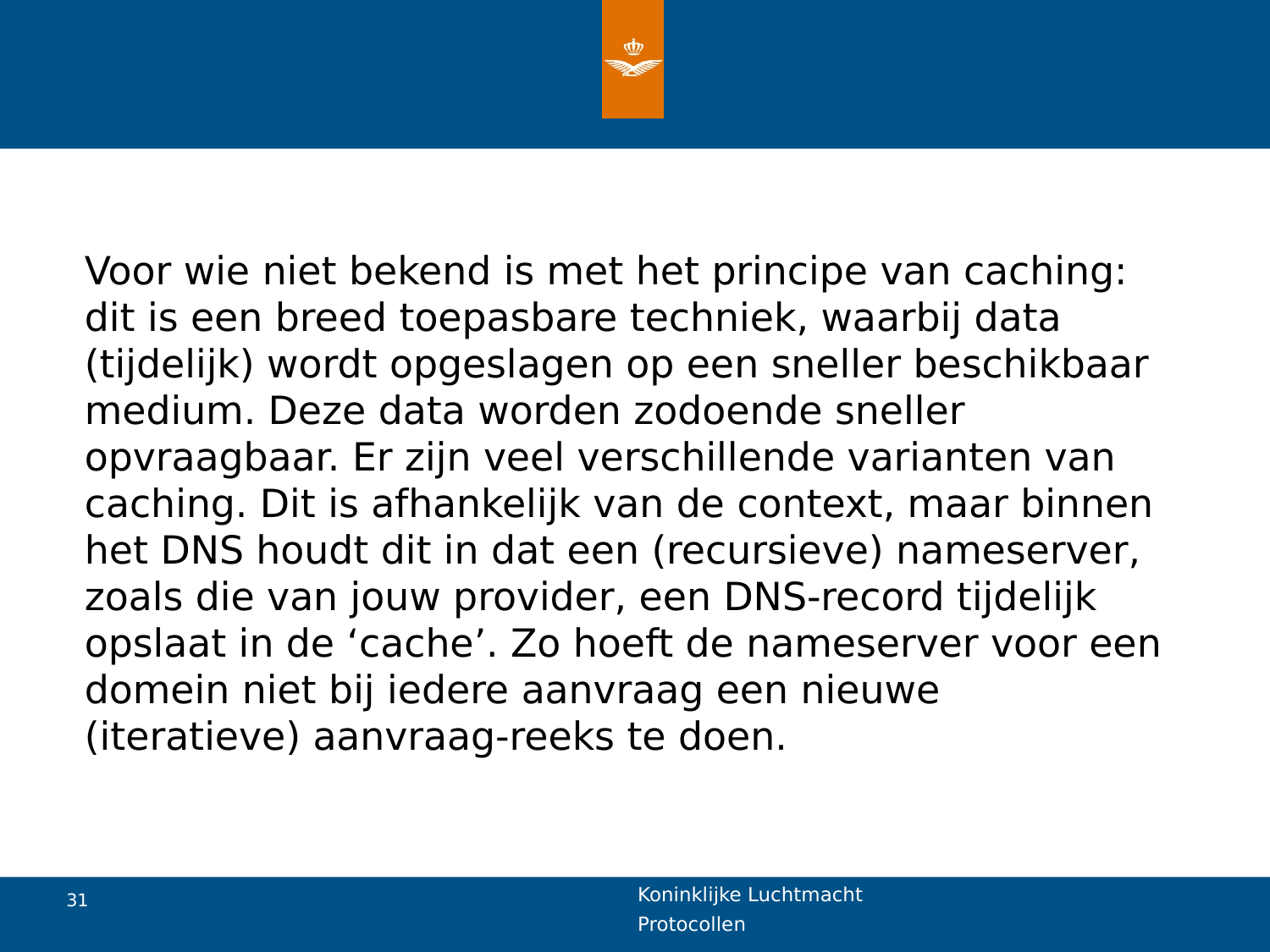

#
Voor wie niet bekend is met het principe van caching: dit is een breed toepasbare techniek, waarbij data (tijdelijk) wordt opgeslagen op een sneller beschikbaar medium. Deze data worden zodoende sneller opvraagbaar. Er zijn veel verschillende varianten van caching. Dit is afhankelijk van de context, maar binnen het DNS houdt dit in dat een (recursieve) nameserver, zoals die van jouw provider, een DNS-record tijdelijk opslaat in de ‘cache’. Zo hoeft de nameserver voor een domein niet bij iedere aanvraag een nieuwe (iteratieve) aanvraag-reeks te doen.